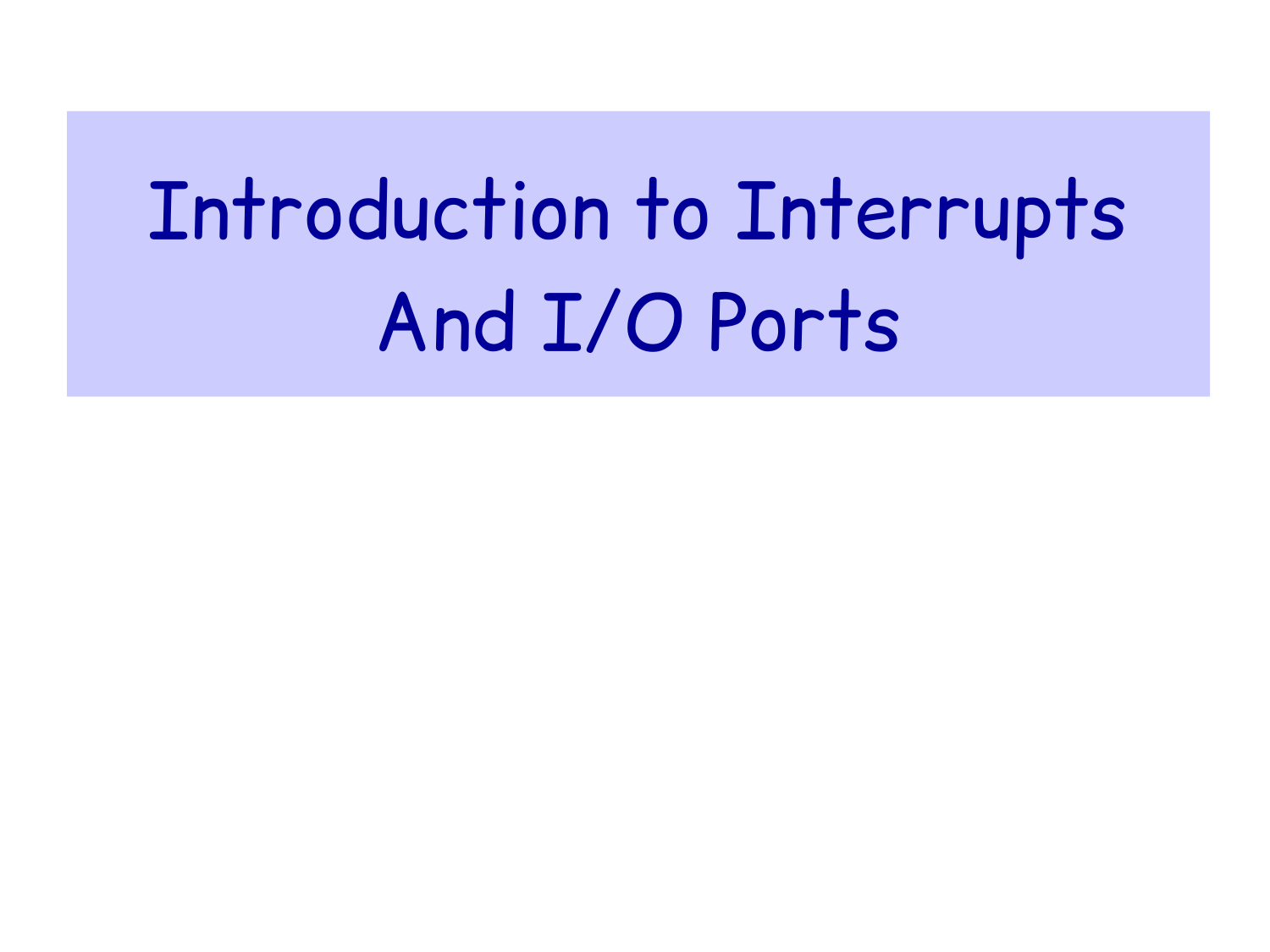

# Introduction to Interrupts And I/O Ports